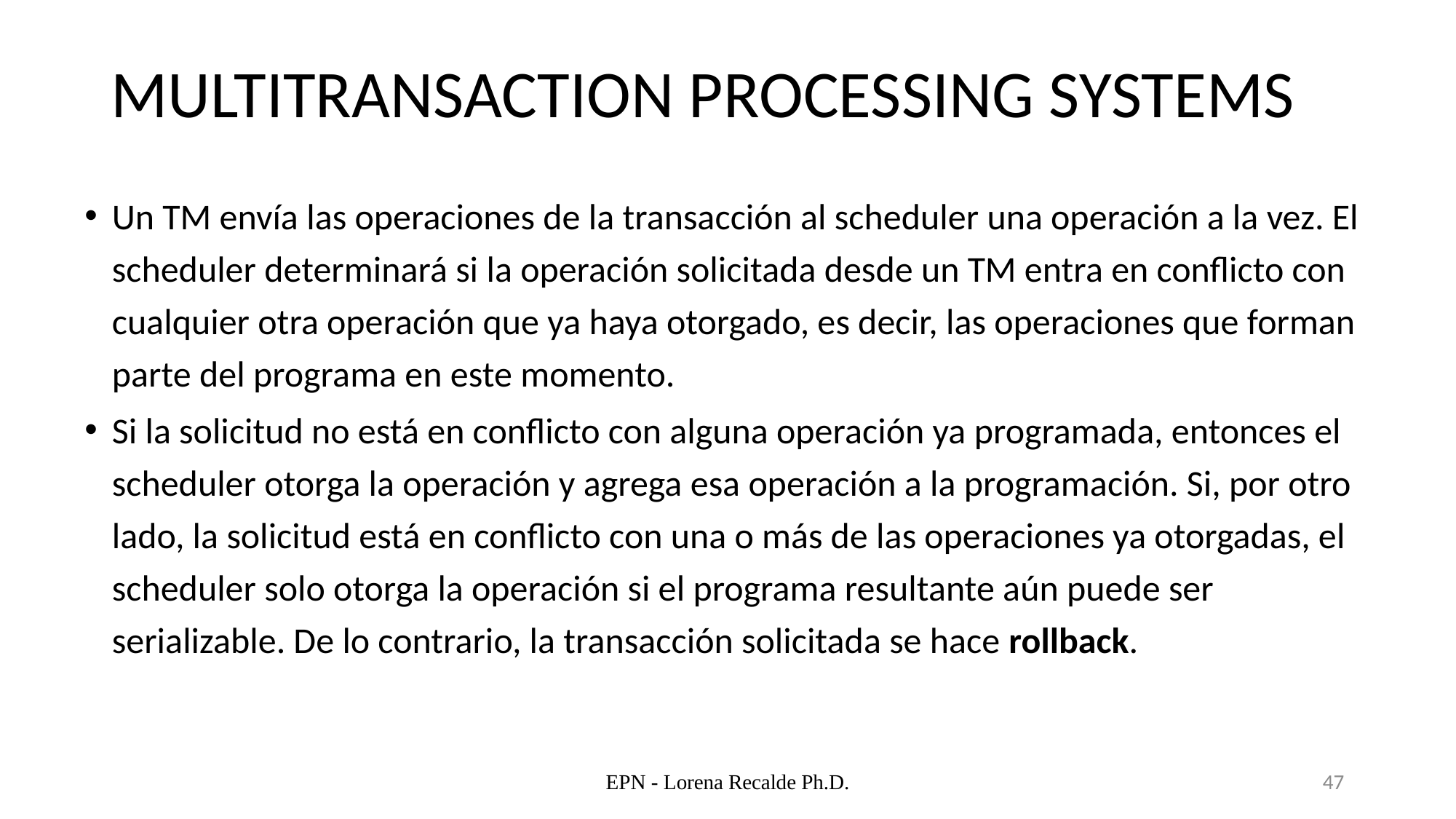

# MULTITRANSACTION PROCESSING SYSTEMS
Un TM envía las operaciones de la transacción al scheduler una operación a la vez. El scheduler determinará si la operación solicitada desde un TM entra en conflicto con cualquier otra operación que ya haya otorgado, es decir, las operaciones que forman parte del programa en este momento.
Si la solicitud no está en conflicto con alguna operación ya programada, entonces el scheduler otorga la operación y agrega esa operación a la programación. Si, por otro lado, la solicitud está en conflicto con una o más de las operaciones ya otorgadas, el scheduler solo otorga la operación si el programa resultante aún puede ser serializable. De lo contrario, la transacción solicitada se hace rollback.
EPN - Lorena Recalde Ph.D.
47